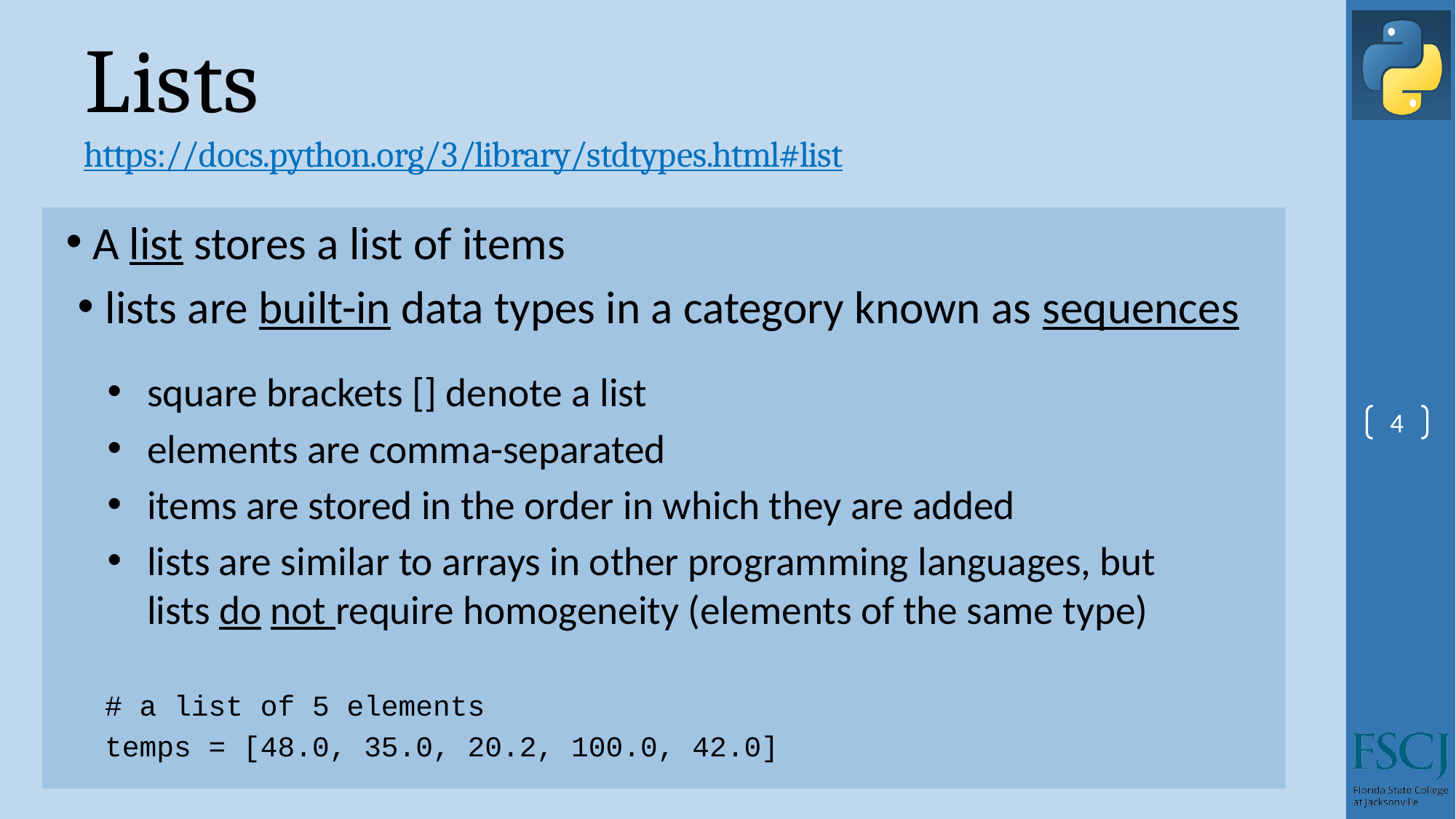

# Lists https://docs.python.org/3/library/stdtypes.html#list
A list stores a list of items
lists are built-in data types in a category known as sequences

square brackets [] denote a list
elements are comma-separated
items are stored in the order in which they are added
lists are similar to arrays in other programming languages, but
lists do not require homogeneity (elements of the same type)

# a list of 5 elements
temps = [48.0, 35.0, 20.2, 100.0, 42.0]
4